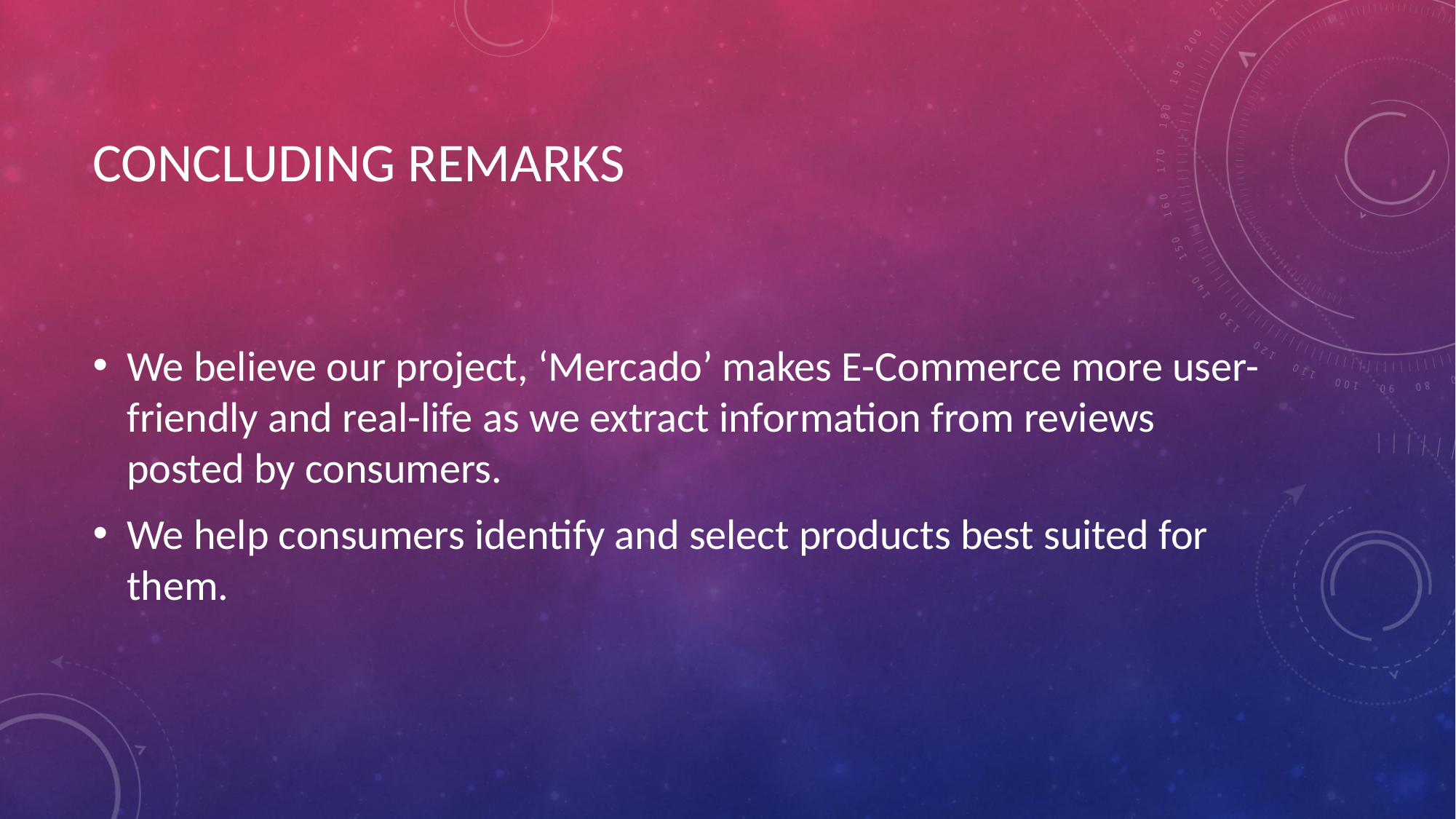

# Concluding remarks
We believe our project, ‘Mercado’ makes E-Commerce more user-friendly and real-life as we extract information from reviews posted by consumers.
We help consumers identify and select products best suited for them.